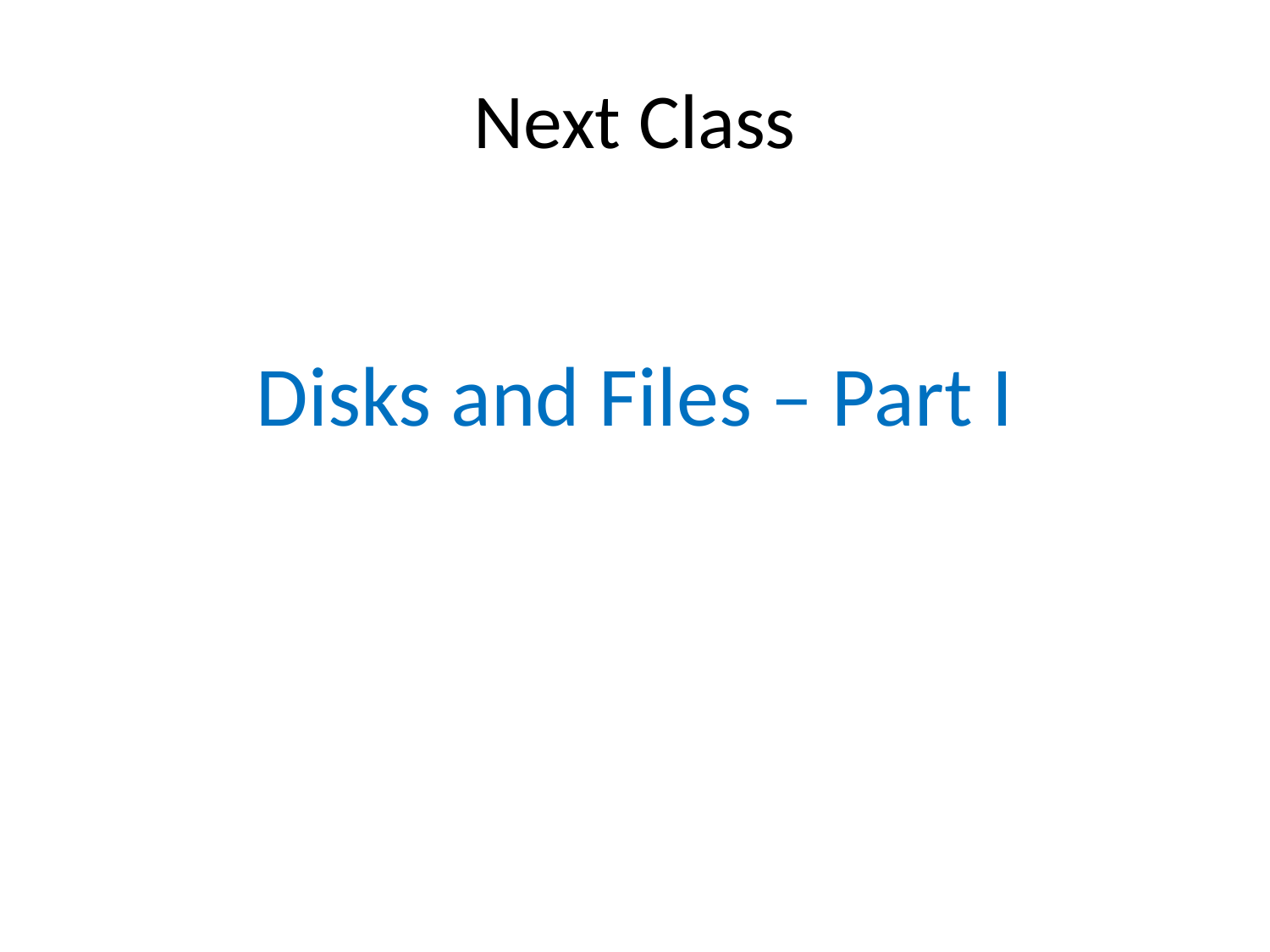

# Next Class

Disks and Files – Part I